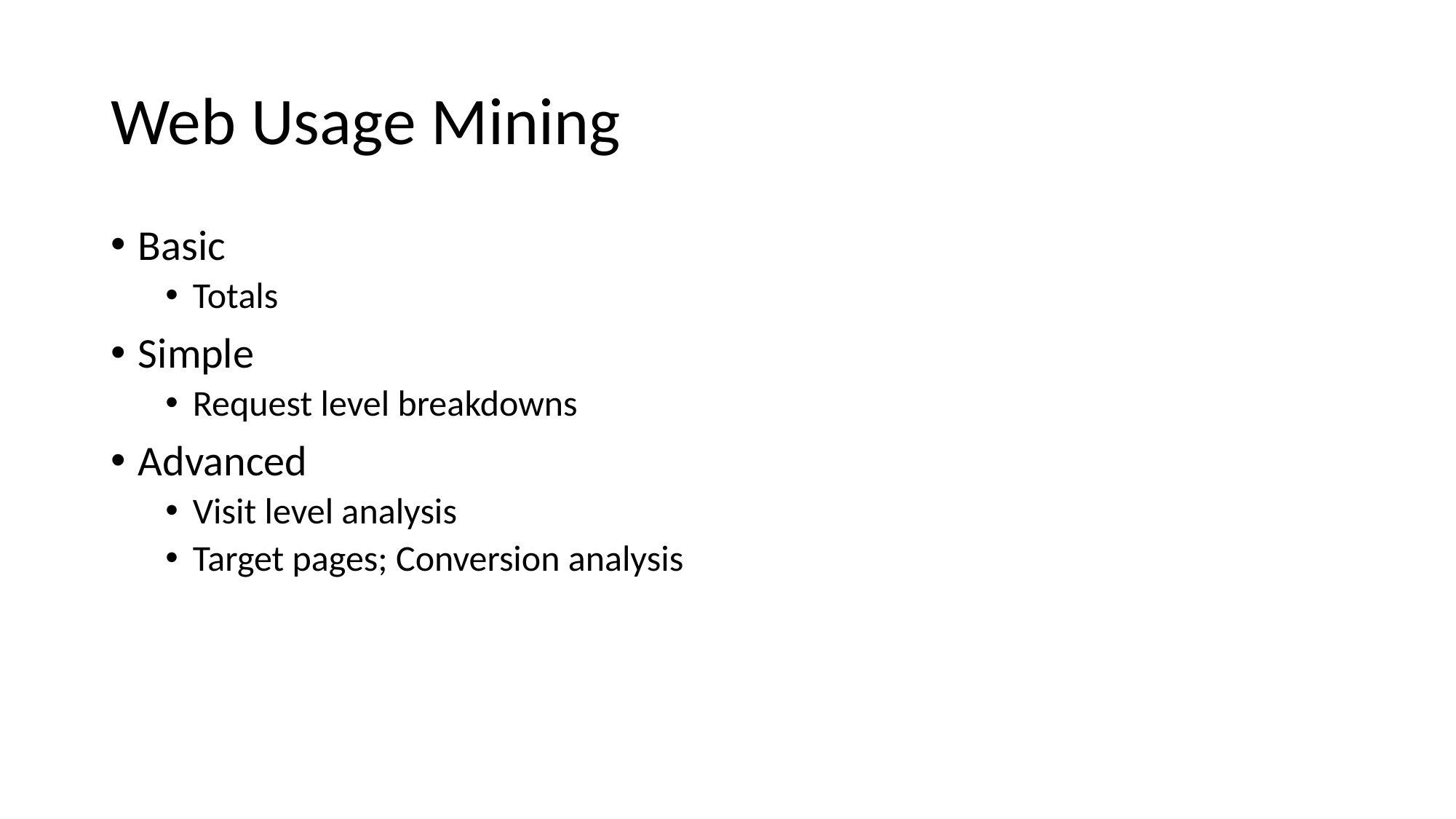

# Web Usage Mining
Basic
Totals
Simple
Request level breakdowns
Advanced
Visit level analysis
Target pages; Conversion analysis